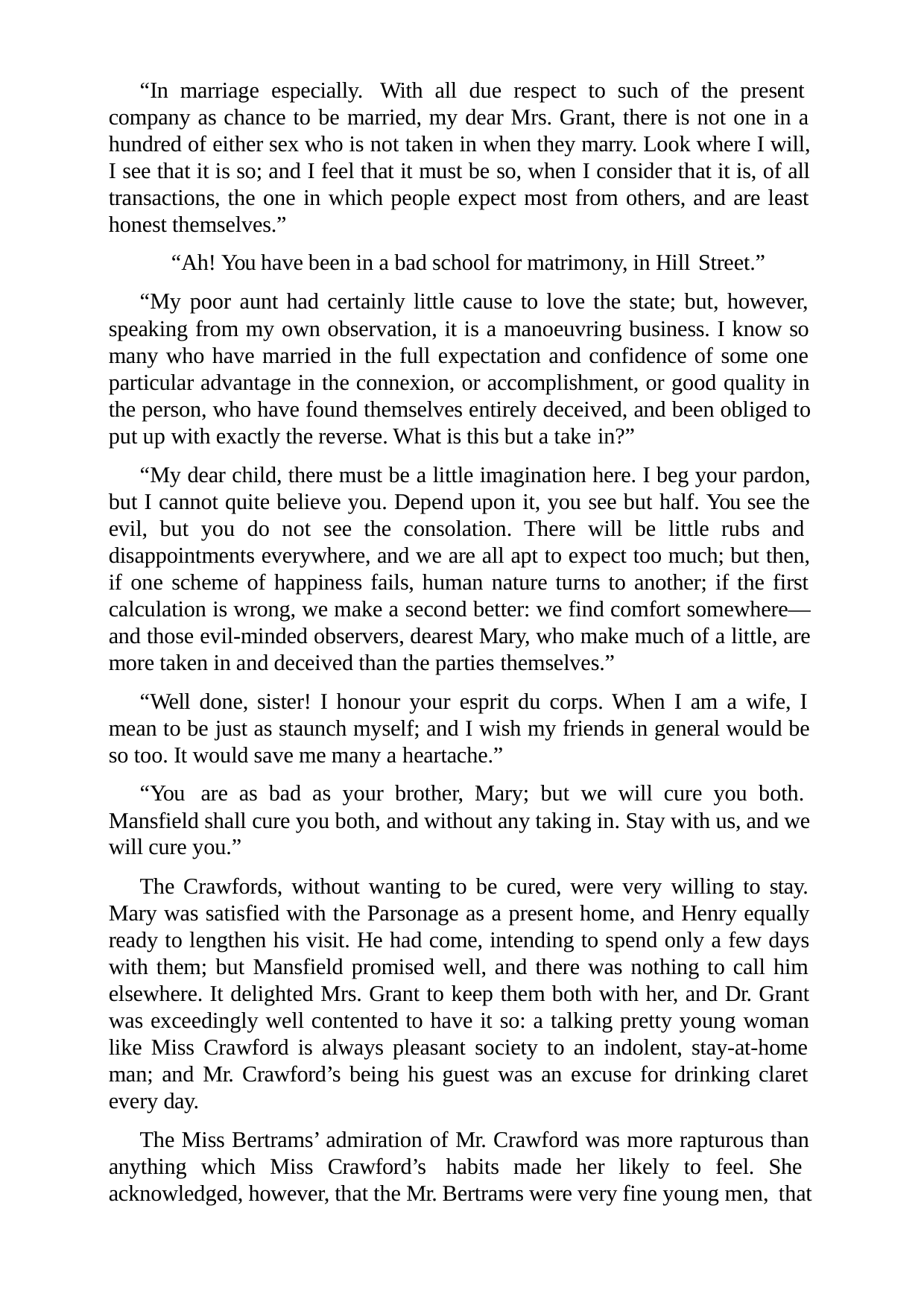

“In marriage especially. With all due respect to such of the present  company as chance to be married, my dear Mrs. Grant, there is not one in a  hundred of either sex who is not taken in when they marry. Look where I will,  I see that it is so; and I feel that it must be so, when I consider that it is, of all  transactions, the one in which people expect most from others, and are least  honest themselves.”
“Ah! You have been in a bad school for matrimony, in Hill Street.”
“My poor aunt had certainly little cause to love the state; but, however,  speaking from my own observation, it is a manoeuvring business. I know so  many who have married in the full expectation and confidence of some one  particular advantage in the connexion, or accomplishment, or good quality in  the person, who have found themselves entirely deceived, and been obliged to  put up with exactly the reverse. What is this but a take in?”
“My dear child, there must be a little imagination here. I beg your pardon,  but I cannot quite believe you. Depend upon it, you see but half. You see the  evil, but you do not see the consolation. There will be little rubs and  disappointments everywhere, and we are all apt to expect too much; but then,  if one scheme of happiness fails, human nature turns to another; if the first  calculation is wrong, we make a second better: we find comfort somewhere—  and those evil-minded observers, dearest Mary, who make much of a little, are  more taken in and deceived than the parties themselves.”
“Well done, sister! I honour your esprit du corps. When I am a wife, I  mean to be just as staunch myself; and I wish my friends in general would be  so too. It would save me many a heartache.”
“You are as bad as your brother, Mary; but we will cure you both.  Mansfield shall cure you both, and without any taking in. Stay with us, and we  will cure you.”
The Crawfords, without wanting to be cured, were very willing to stay.  Mary was satisfied with the Parsonage as a present home, and Henry equally  ready to lengthen his visit. He had come, intending to spend only a few days  with them; but Mansfield promised well, and there was nothing to call him  elsewhere. It delighted Mrs. Grant to keep them both with her, and Dr. Grant  was exceedingly well contented to have it so: a talking pretty young woman  like Miss Crawford is always pleasant society to an indolent, stay-at-home  man; and Mr. Crawford’s being his guest was an excuse for drinking claret  every day.
The Miss Bertrams’ admiration of Mr. Crawford was more rapturous than  anything which Miss Crawford’s habits made her likely to feel. She  acknowledged, however, that the Mr. Bertrams were very fine young men, that